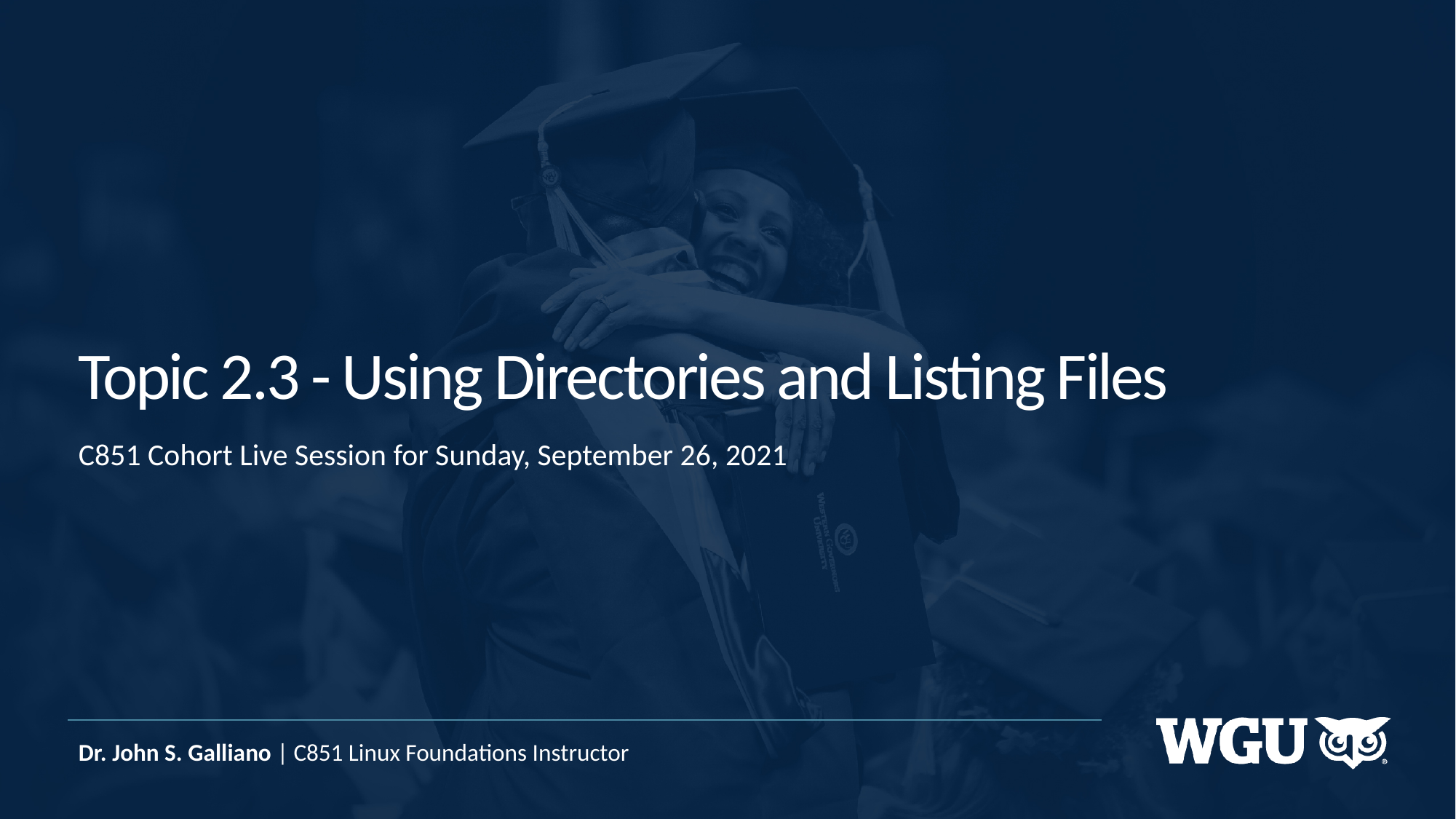

# Topic 2.3 - Using Directories and Listing Files
C851 Cohort Live Session for Sunday, September 26, 2021
Dr. John S. Galliano | C851 Linux Foundations Instructor